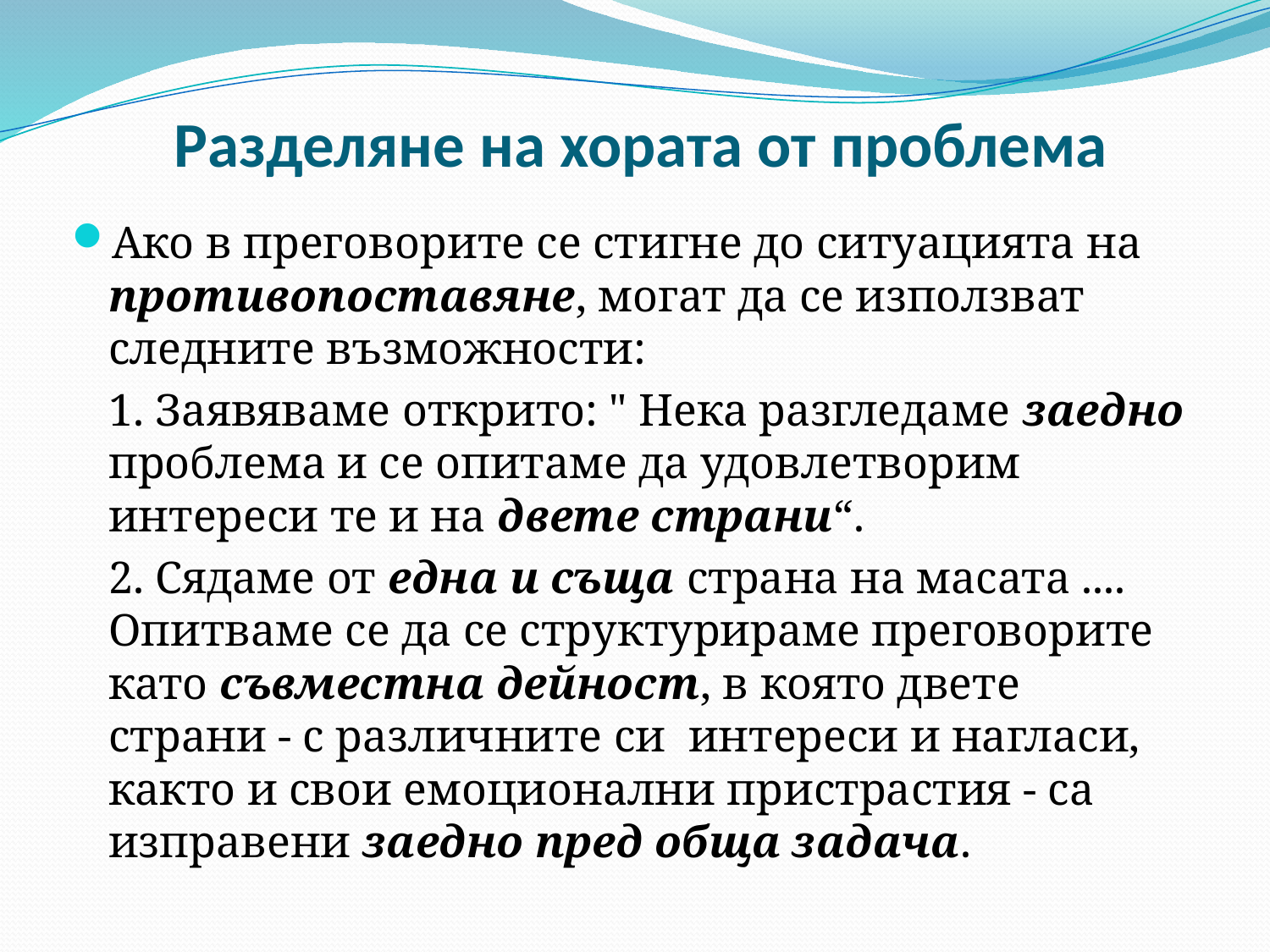

# Разделяне на хората от проблема
Ако в преговорите се стигне до ситуацията на противопоставяне, могат да се използват следните възможности:
	1. Заявяваме открито: " Нека разгледаме заедно проблема и се опитаме да удовлетворим интереси те и на двете страни“.
	2. Сядаме от една и съща страна на масата .... Опитваме се да се структурираме преговорите като съвместна дейност, в която двете страни - с различните си  интереси и нагласи, както и свои емоционални пристрастия - са изправени заедно пред обща задача.